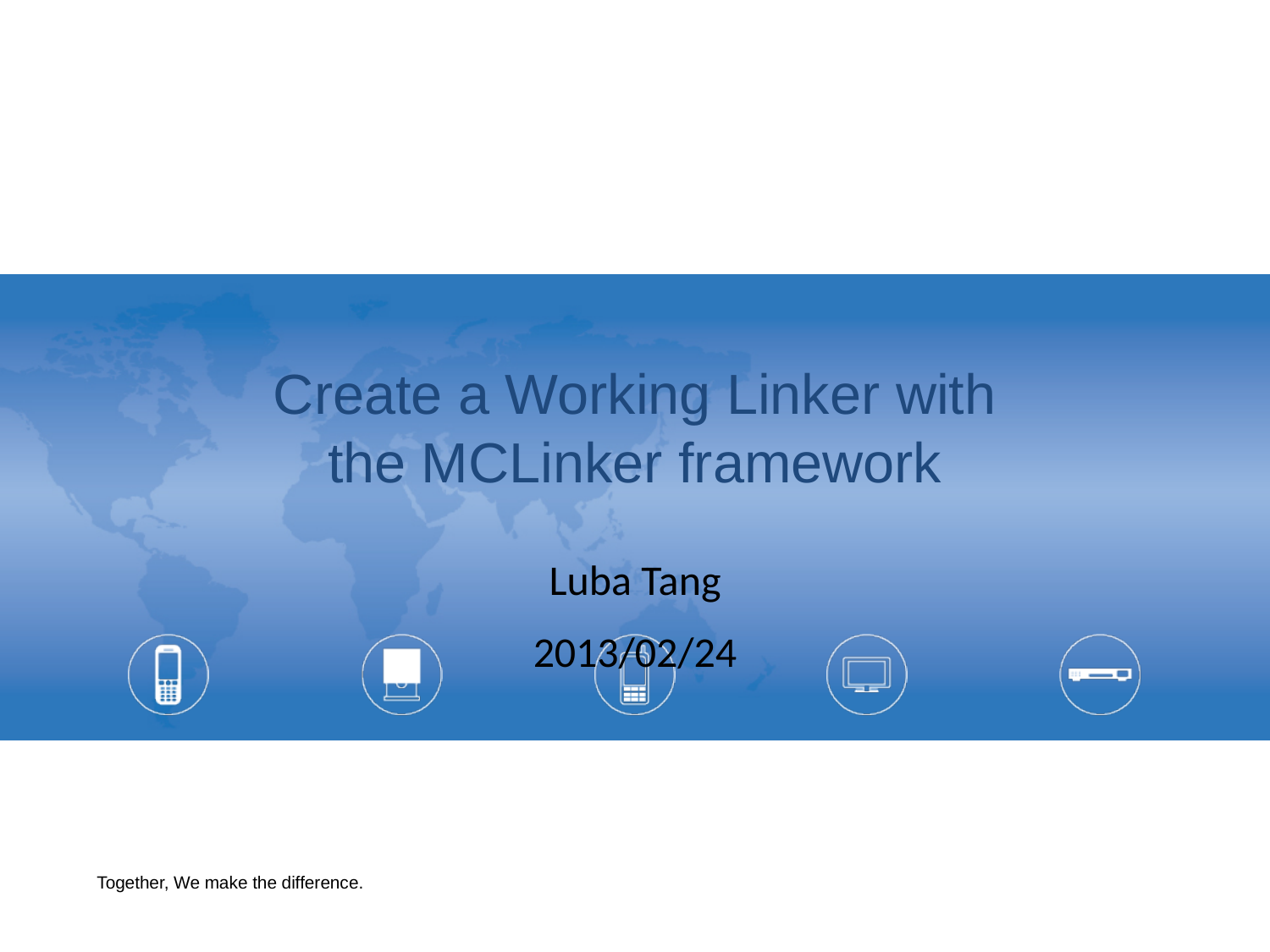

# Create a Working Linker with the MCLinker framework
Luba Tang
2013/02/24